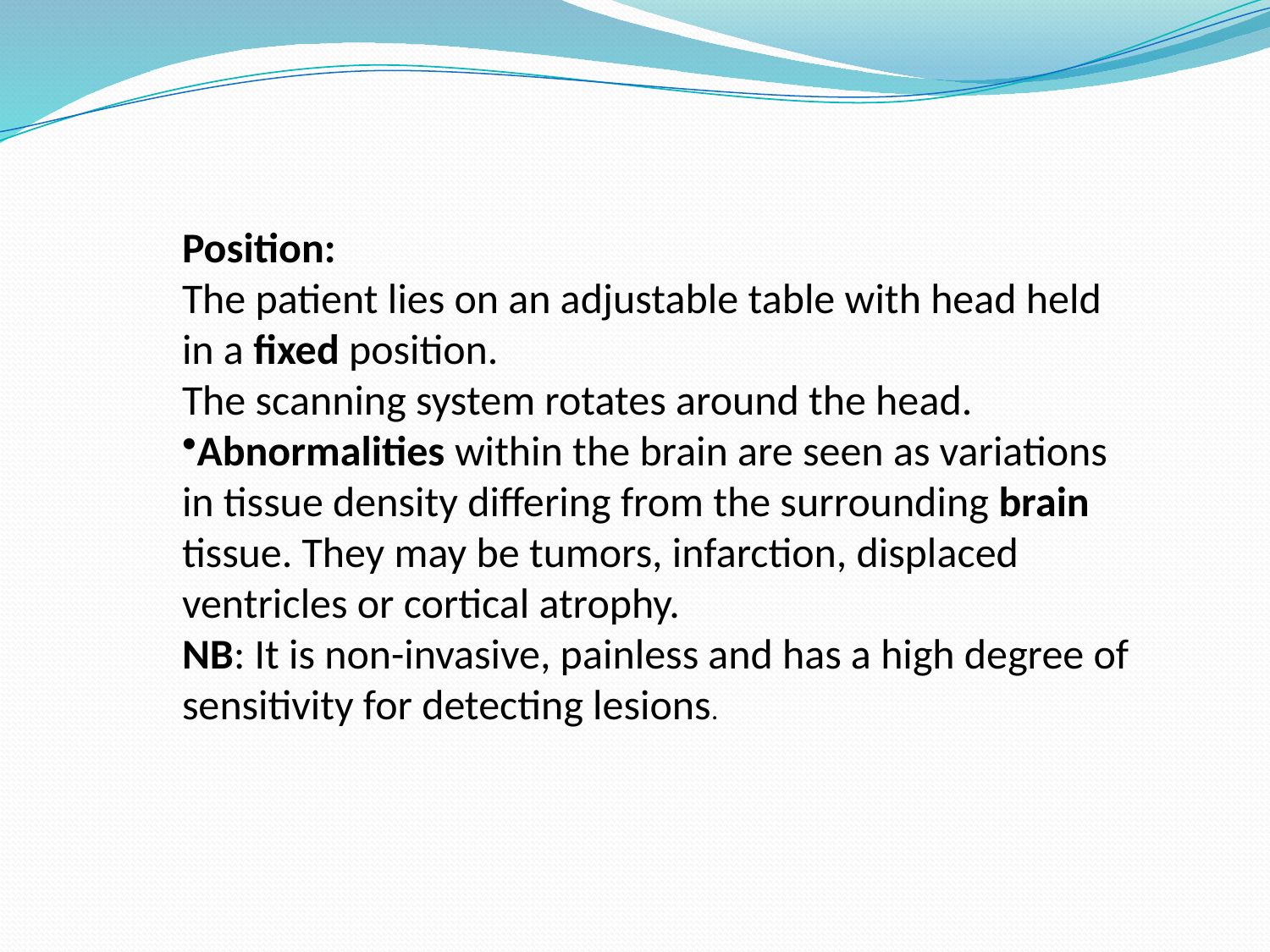

Position:
The patient lies on an adjustable table with head held in a fixed position.
The scanning system rotates around the head.
Abnormalities within the brain are seen as variations in tissue density differing from the surrounding brain tissue. They may be tumors, infarction, displaced ventricles or cortical atrophy.
NB: It is non-invasive, painless and has a high degree of sensitivity for detecting lesions.